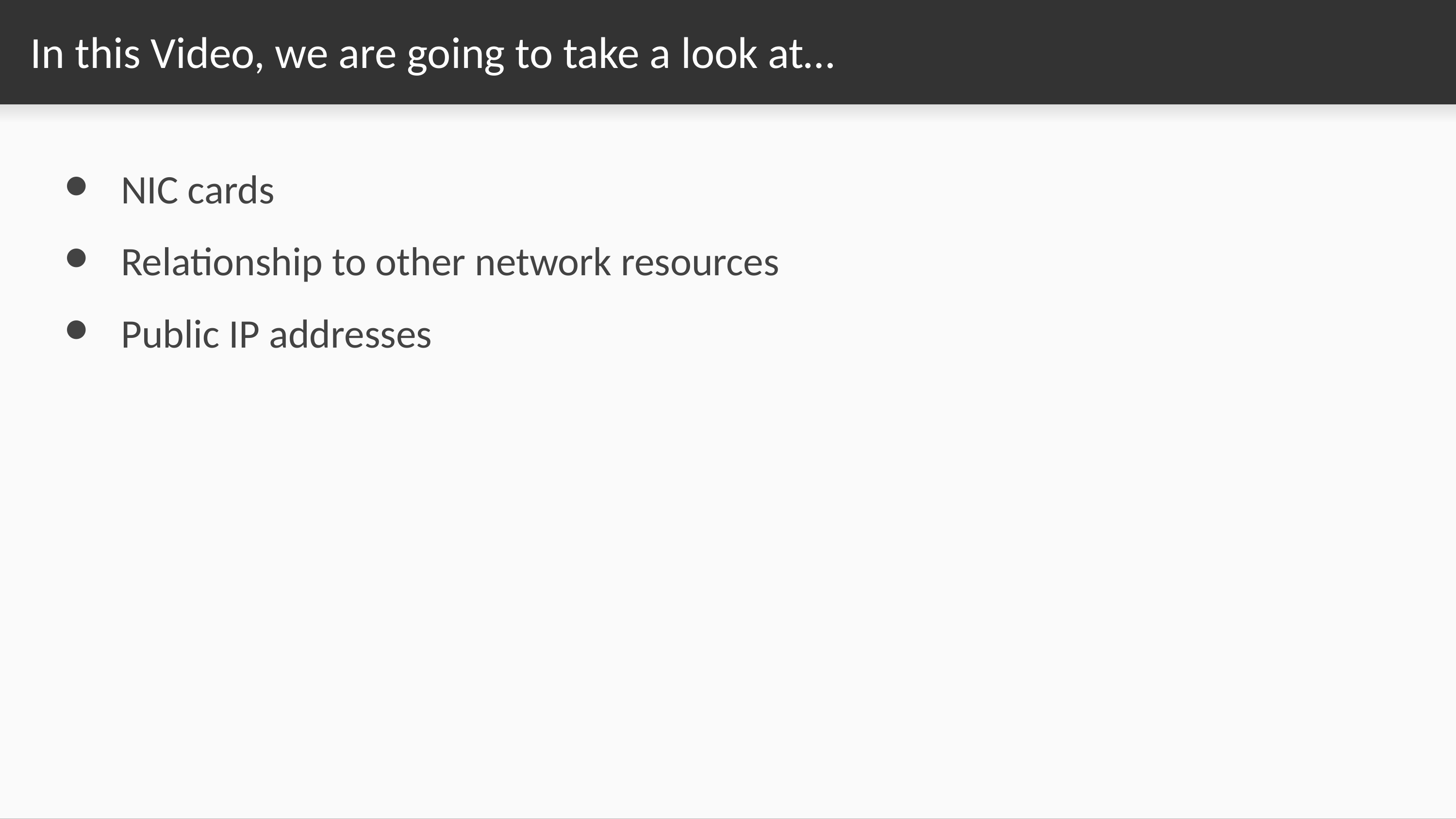

# In this Video, we are going to take a look at…
NIC cards
Relationship to other network resources
Public IP addresses